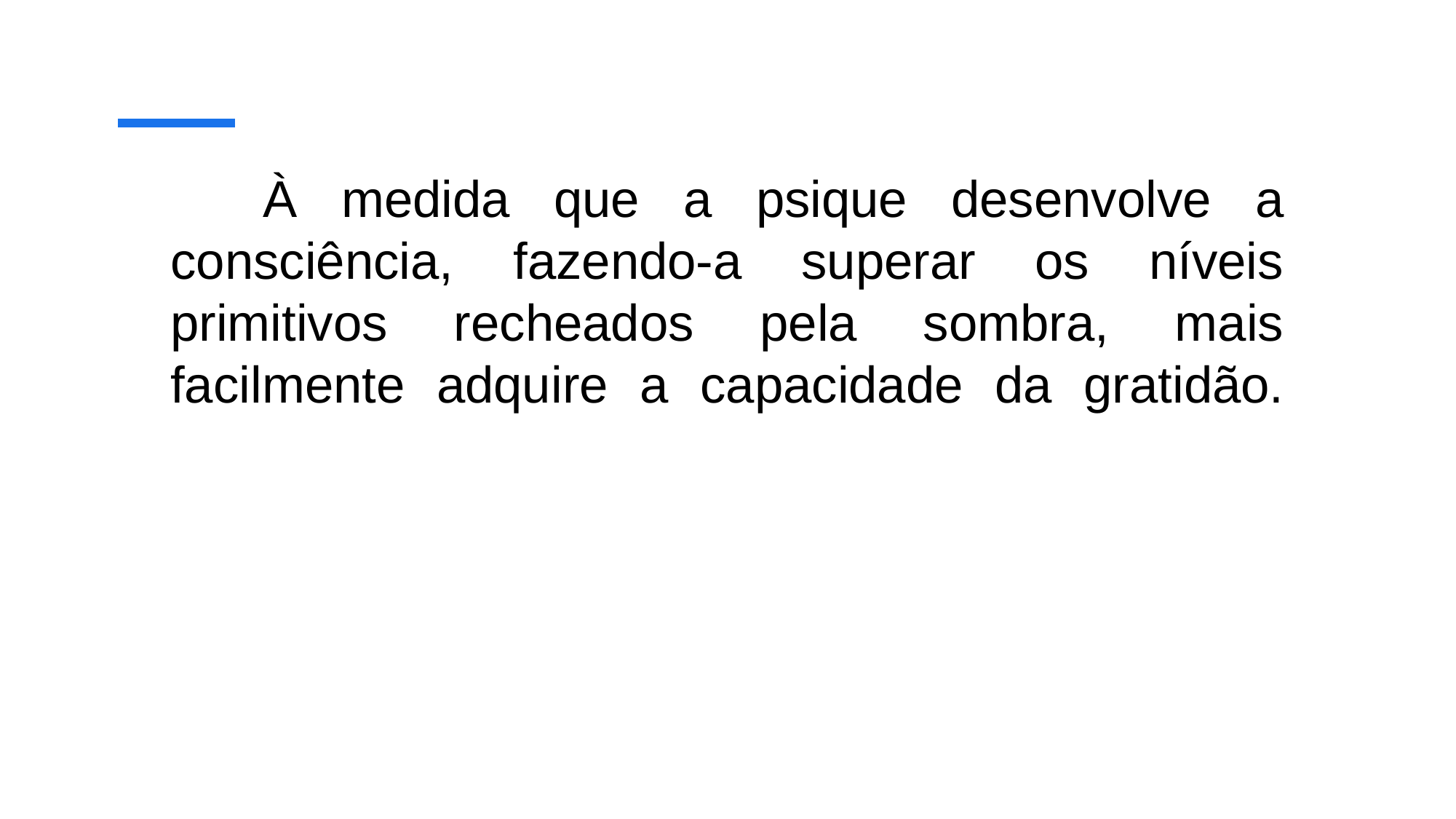

# À medida que a psique desenvolve a consciência, fazendo-a superar os níveis primitivos recheados pela sombra, mais facilmente adquire a capacidade da gratidão.